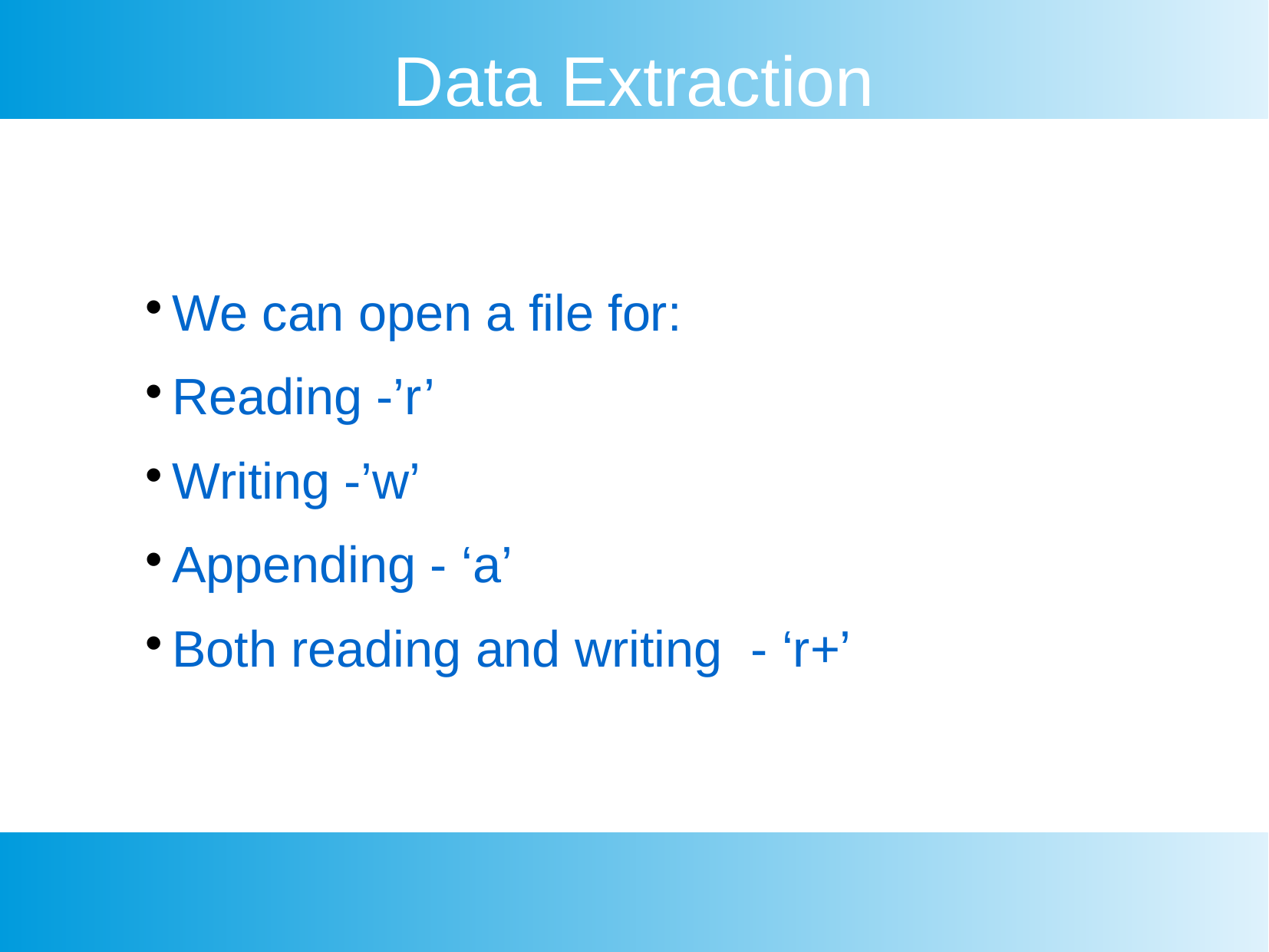

Data Extraction

We can open a file for:
Reading -’r’
Writing -’w’
Appending - ‘a’
Both reading and writing  - ‘r+’